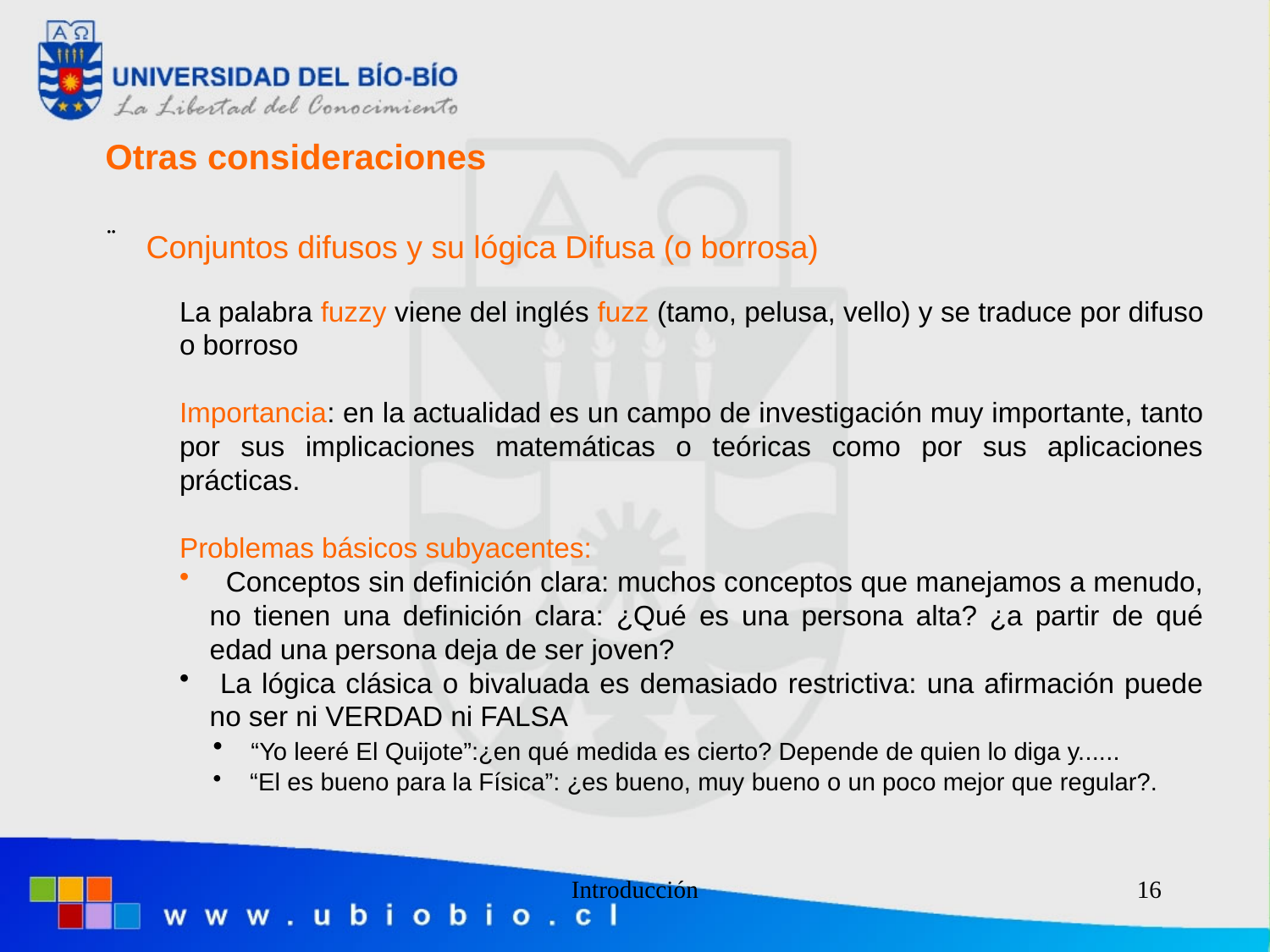

Otras consideraciones
 Conjuntos difusos y su lógica Difusa (o borrosa)
La palabra fuzzy viene del inglés fuzz (tamo, pelusa, vello) y se traduce por difuso o borroso

Importancia: en la actualidad es un campo de investigación muy importante, tanto por sus implicaciones matemáticas o teóricas como por sus aplicaciones prácticas.

Problemas básicos subyacentes:
  Conceptos sin definición clara: muchos conceptos que manejamos a menudo, no tienen una definición clara: ¿Qué es una persona alta? ¿a partir de qué edad una persona deja de ser joven?
 La lógica clásica o bivaluada es demasiado restrictiva: una afirmación puede no ser ni VERDAD ni FALSA
 “Yo leeré El Quijote”:¿en qué medida es cierto? Depende de quien lo diga y......
 “El es bueno para la Física”: ¿es bueno, muy bueno o un poco mejor que regular?.
Introducción
16